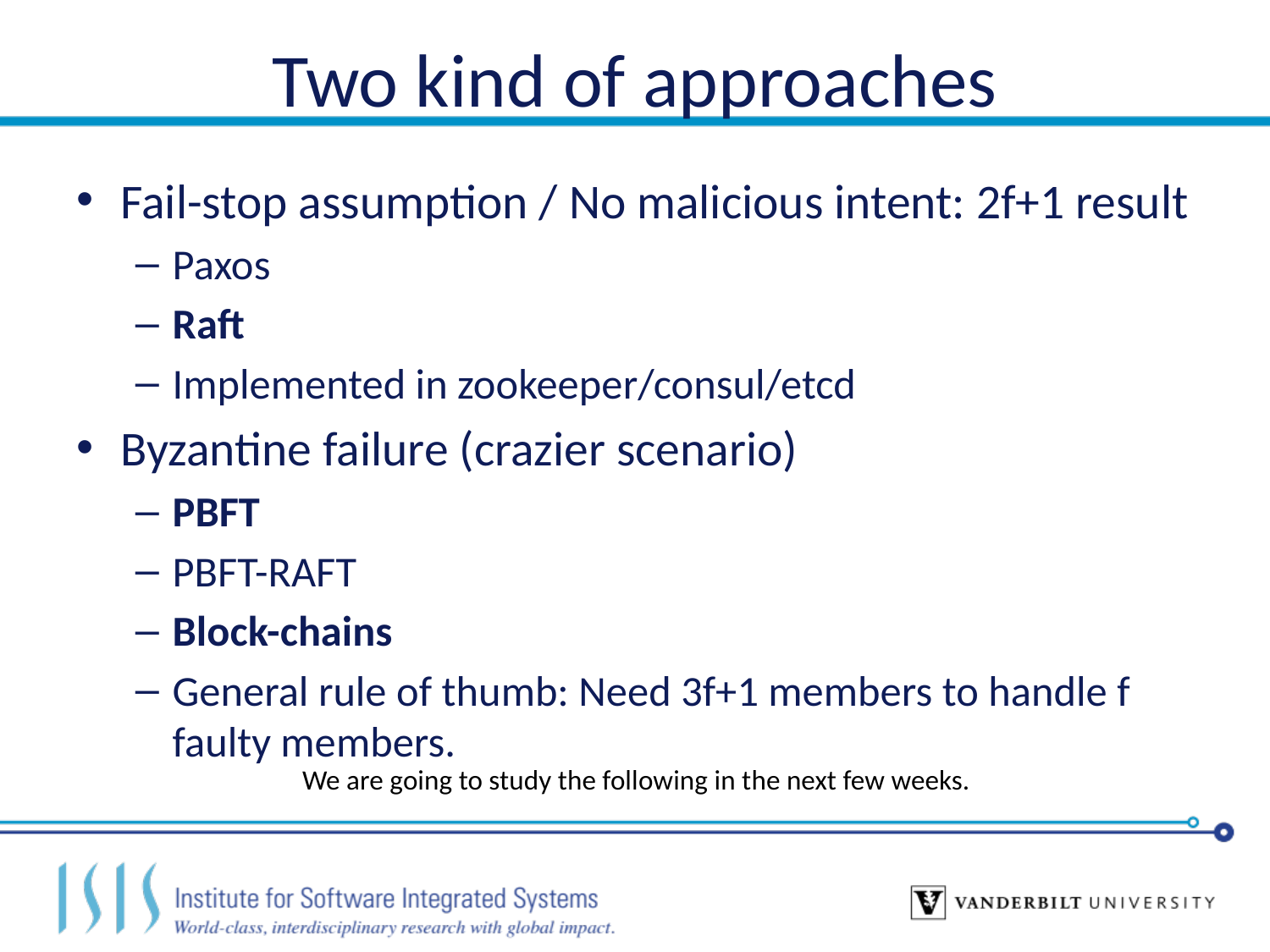

# Two kind of approaches
Fail-stop assumption / No malicious intent: 2f+1 result
Paxos
Raft
Implemented in zookeeper/consul/etcd
Byzantine failure (crazier scenario)
PBFT
PBFT-RAFT
Block-chains
General rule of thumb: Need 3f+1 members to handle f faulty members.
We are going to study the following in the next few weeks.